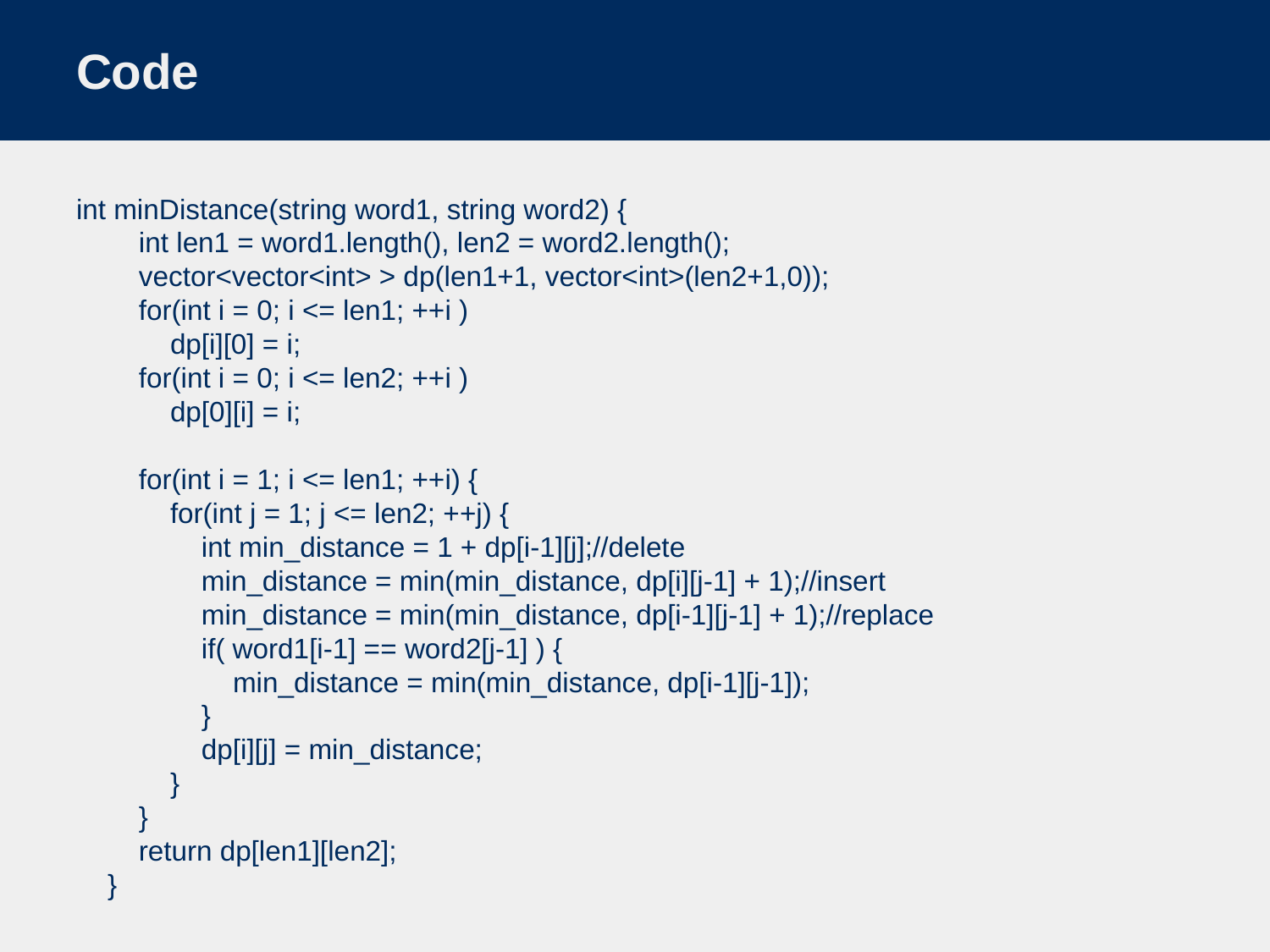

# Code
int minDistance(string word1, string word2) {
        int len1 = word1.length(), len2 = word2.length();
        vector<vector<int> > dp(len1+1, vector<int>(len2+1,0));
        for(int i = 0; i <= len1; ++i )
            dp[i][0] = i;
        for(int i = 0; i <= len2; ++i )
            dp[0][i] = i;

        for(int i = 1; i <= len1; ++i) {
            for(int j = 1; j <= len2; ++j) {
                int min_distance = 1 + dp[i-1][j];//delete
                min_distance = min(min_distance, dp[i][j-1] + 1);//insert
                min_distance = min(min_distance, dp[i-1][j-1] + 1);//replace
                if( word1[i-1] == word2[j-1] ) {
                    min_distance = min(min_distance, dp[i-1][j-1]);
                }
                dp[i][j] = min_distance;
            }
        }
        return dp[len1][len2];
    }